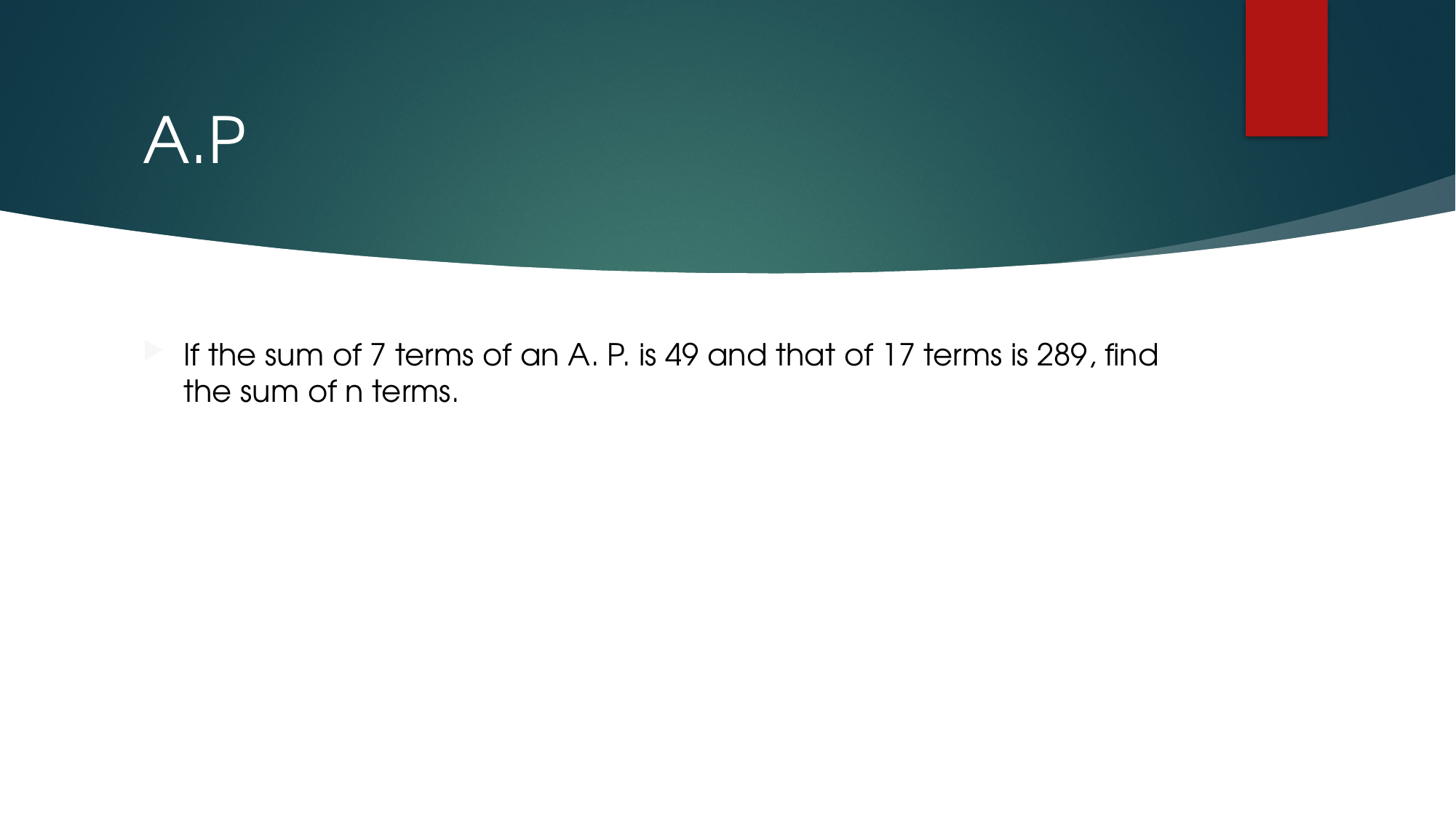

# A.P

If the sum of 7 terms of an A. P. is 49 and that of 17 terms is 289, find the sum of n terms.